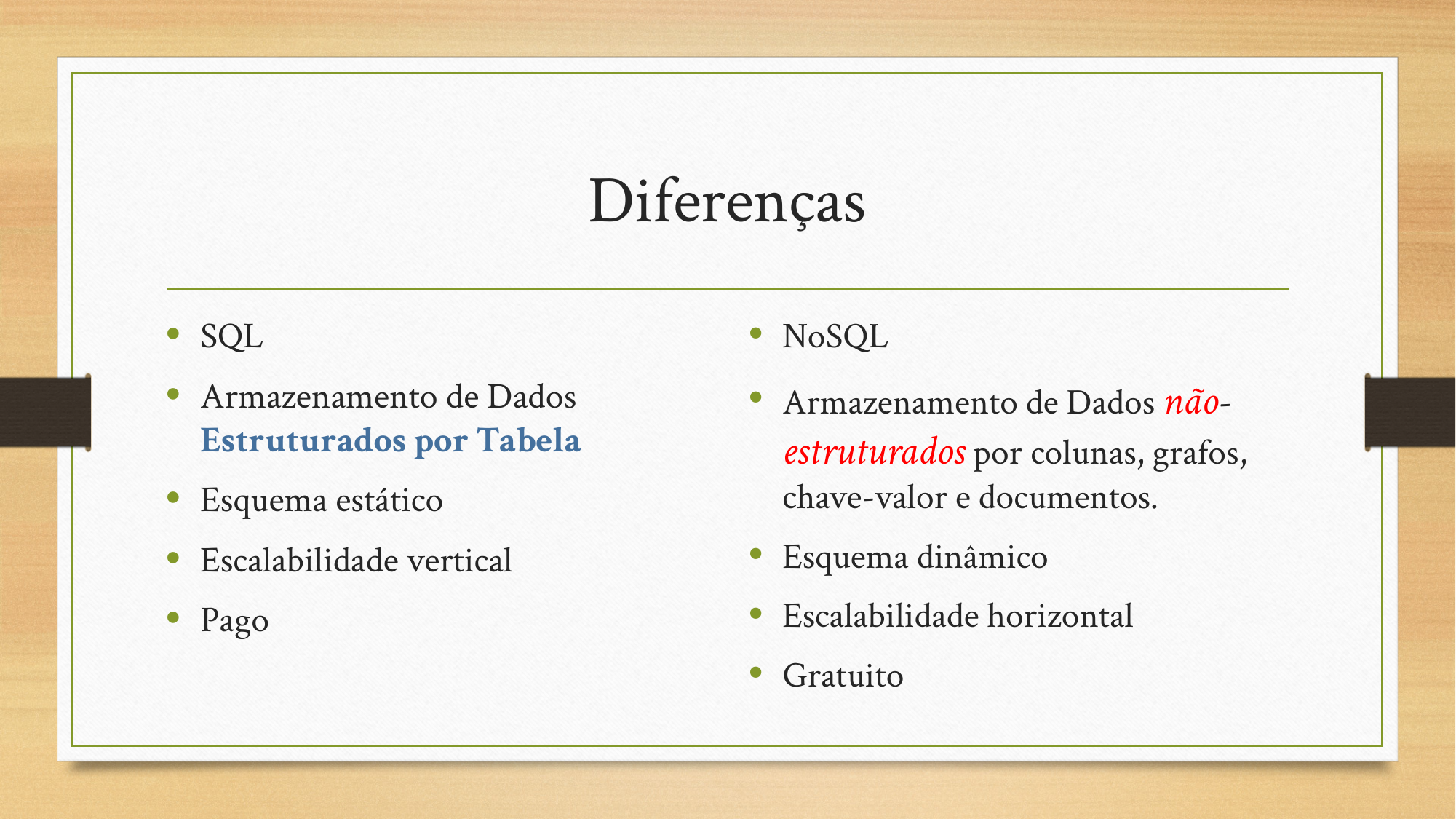

# Diferenças
SQL
Armazenamento de Dados Estruturados por Tabela
Esquema estático
Escalabilidade vertical
Pago
NoSQL
Armazenamento de Dados não-estruturados por colunas, grafos, chave-valor e documentos.
Esquema dinâmico
Escalabilidade horizontal
Gratuito